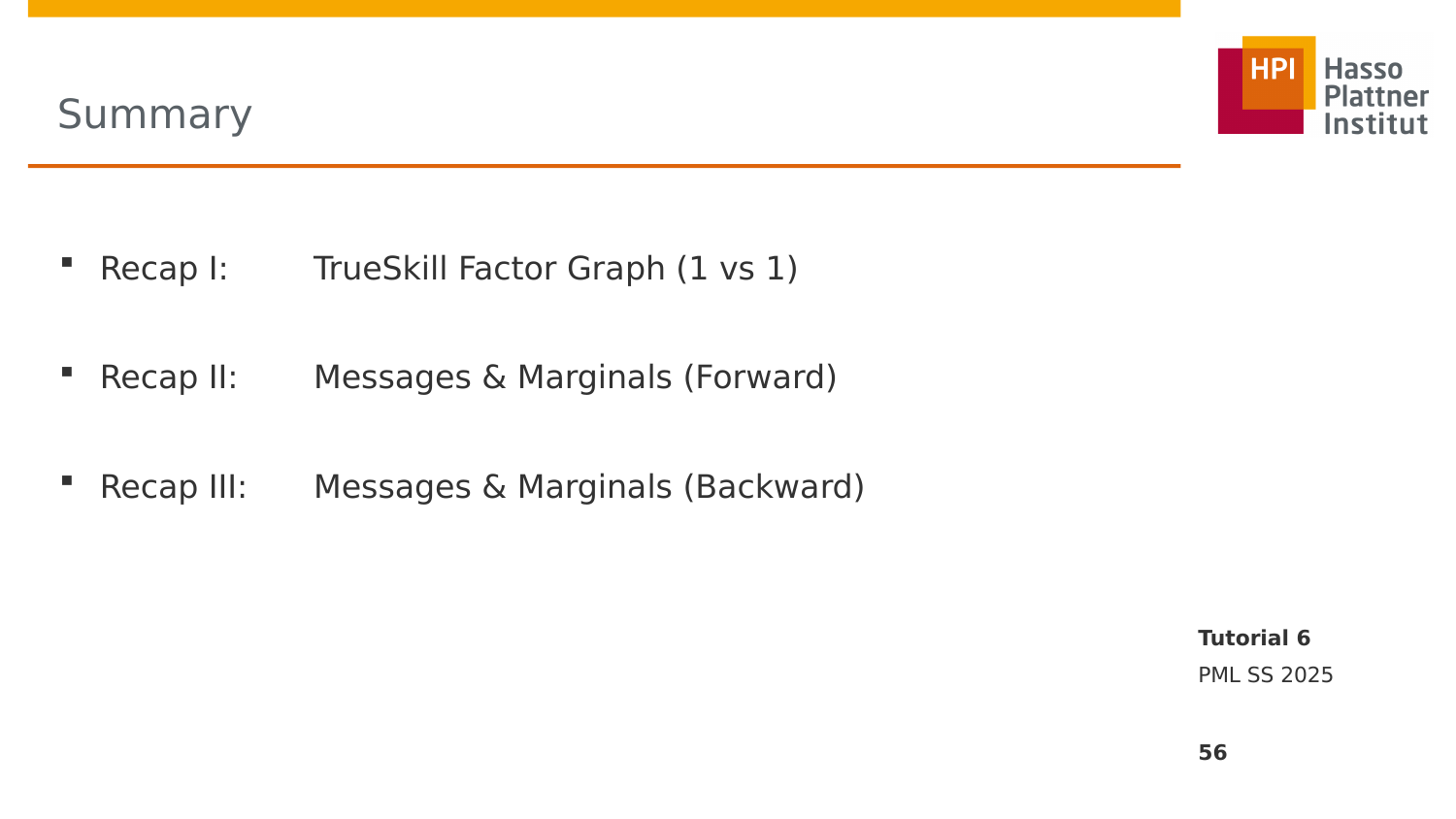

# Summary
Recap I:	TrueSkill Factor Graph (1 vs 1)
Recap II:	Messages & Marginals (Forward)
Recap III:	Messages & Marginals (Backward)

Tutorial 6
PML SS 2025
56